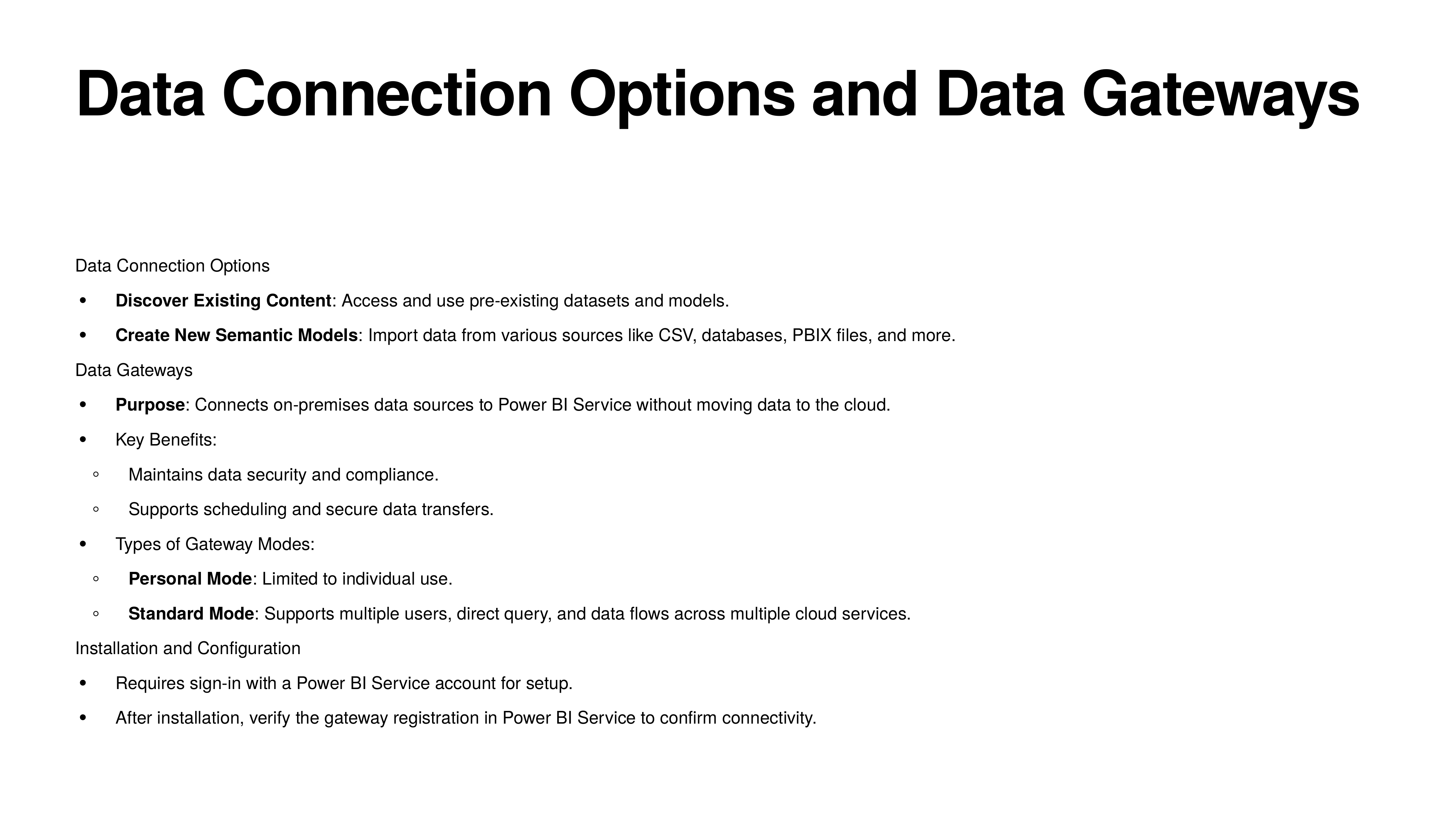

# Data Connection Options and Data Gateways

Data Connection Options
Discover Existing Content: Access and use pre-existing datasets and models.
Create New Semantic Models: Import data from various sources like CSV, databases, PBIX files, and more.
Data Gateways
Purpose: Connects on-premises data sources to Power BI Service without moving data to the cloud.
Key Benefits:
Maintains data security and compliance.
Supports scheduling and secure data transfers.
Types of Gateway Modes:
Personal Mode: Limited to individual use.
Standard Mode: Supports multiple users, direct query, and data flows across multiple cloud services.
Installation and Configuration
Requires sign-in with a Power BI Service account for setup.
After installation, verify the gateway registration in Power BI Service to confirm connectivity.